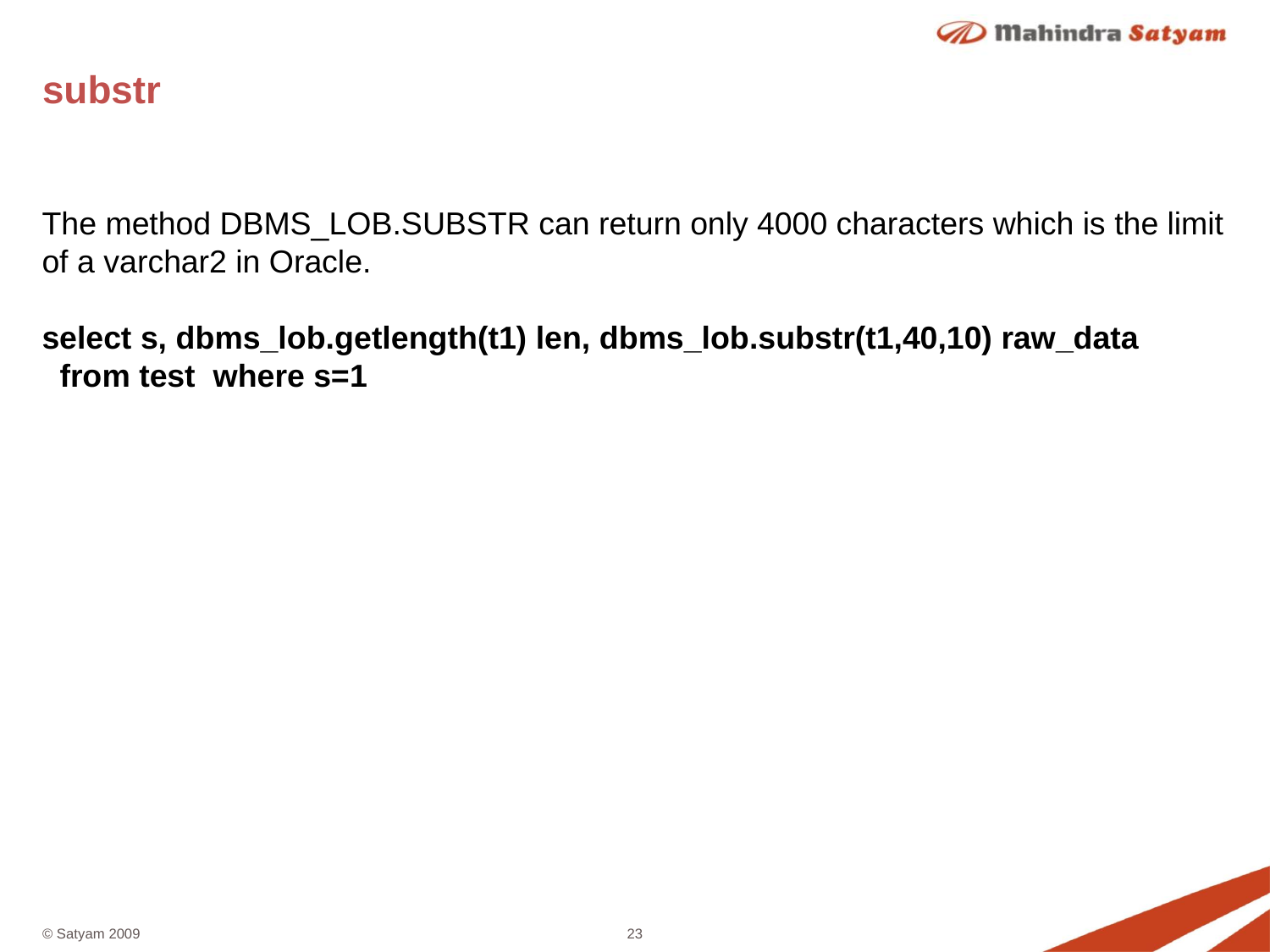

# substr
The method DBMS_LOB.SUBSTR can return only 4000 characters which is the limit of a varchar2 in Oracle.

select s, dbms_lob.getlength(t1) len, dbms_lob.substr(t1,40,10) raw_data
  from test  where s=1